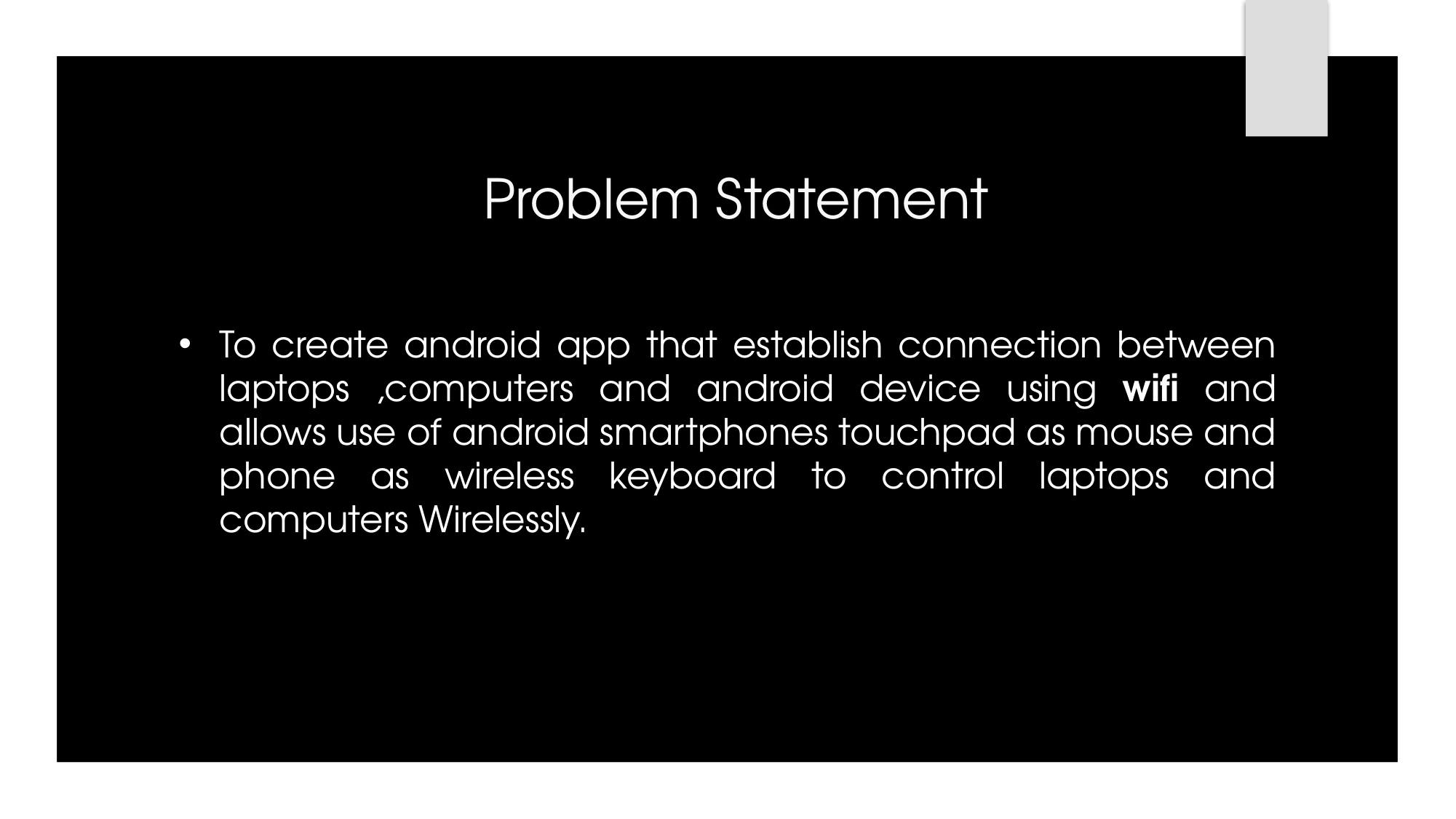

# Problem Statement
To create android app that establish connection between laptops ,computers and android device using wifi and allows use of android smartphones touchpad as mouse and phone as wireless keyboard to control laptops and computers Wirelessly.